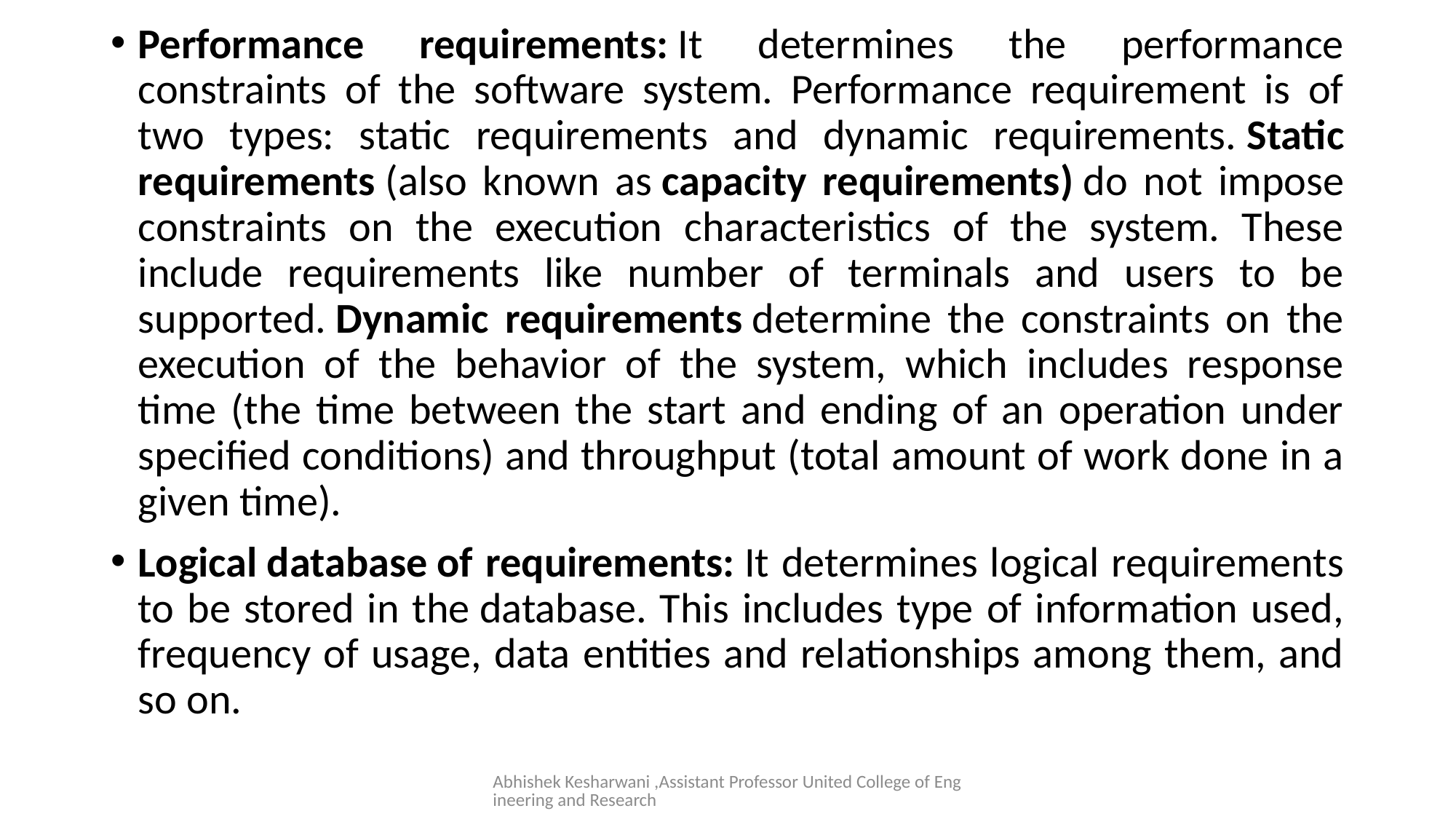

Performance requirements: It determines the performance constraints of the software system. Performance requirement is of two types: static requirements and dynamic requirements. Static requirements (also known as capacity requirements) do not impose constraints on the execution characteristics of the system. These include requirements like number of terminals and users to be supported. Dynamic requirements determine the constraints on the execution of the behavior of the system, which includes response time (the time between the start and ending of an operation under specified conditions) and throughput (total amount of work done in a given time).
Logical database of requirements: It determines logical requirements to be stored in the database. This includes type of information used, frequency of usage, data entities and relationships among them, and so on.

#
Abhishek Kesharwani ,Assistant Professor United College of Engineering and Research